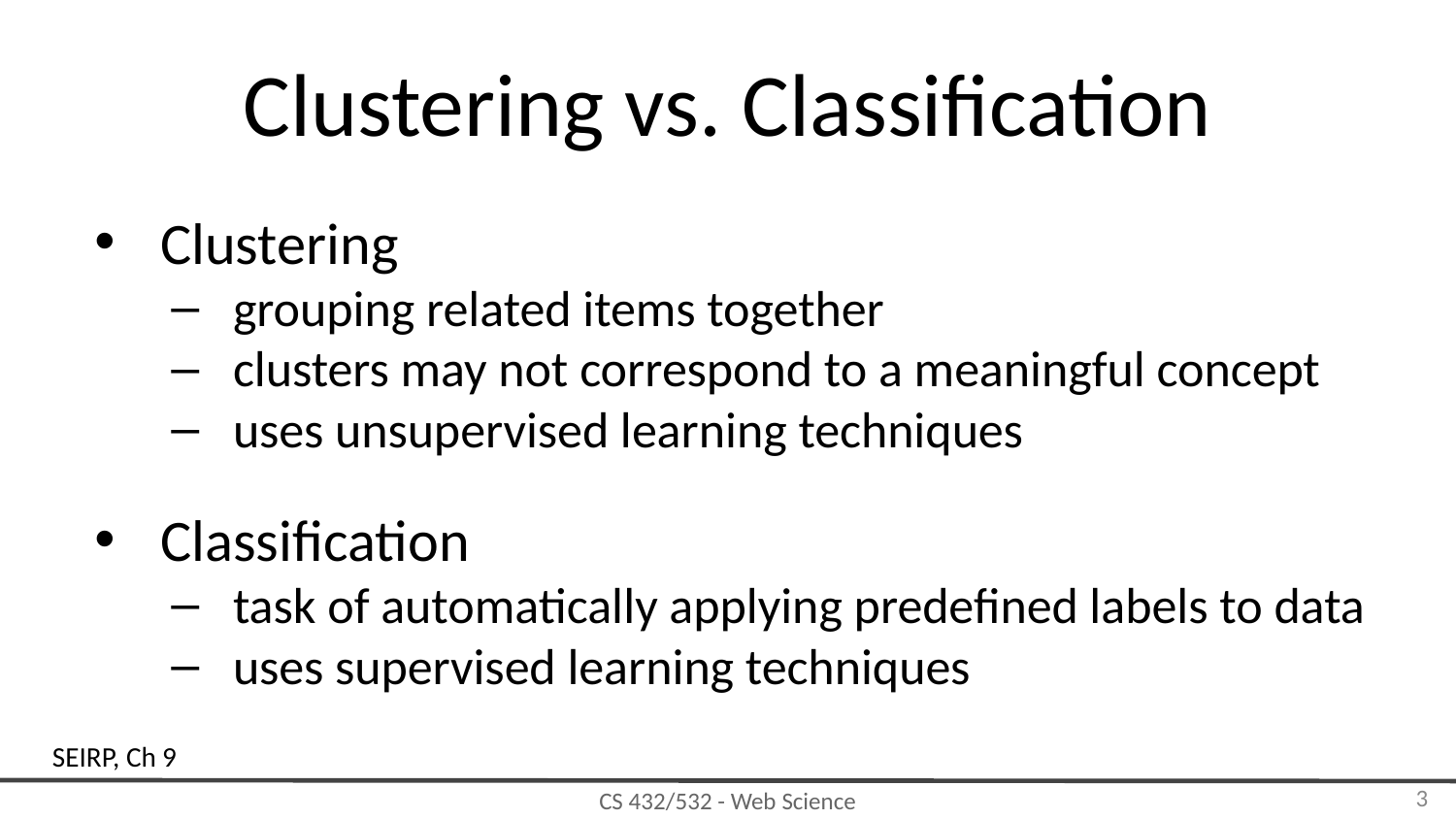

# Clustering vs. Classification
Clustering
grouping related items together
clusters may not correspond to a meaningful concept
uses unsupervised learning techniques

Classification
task of automatically applying predefined labels to data
uses supervised learning techniques
SEIRP, Ch 9
3